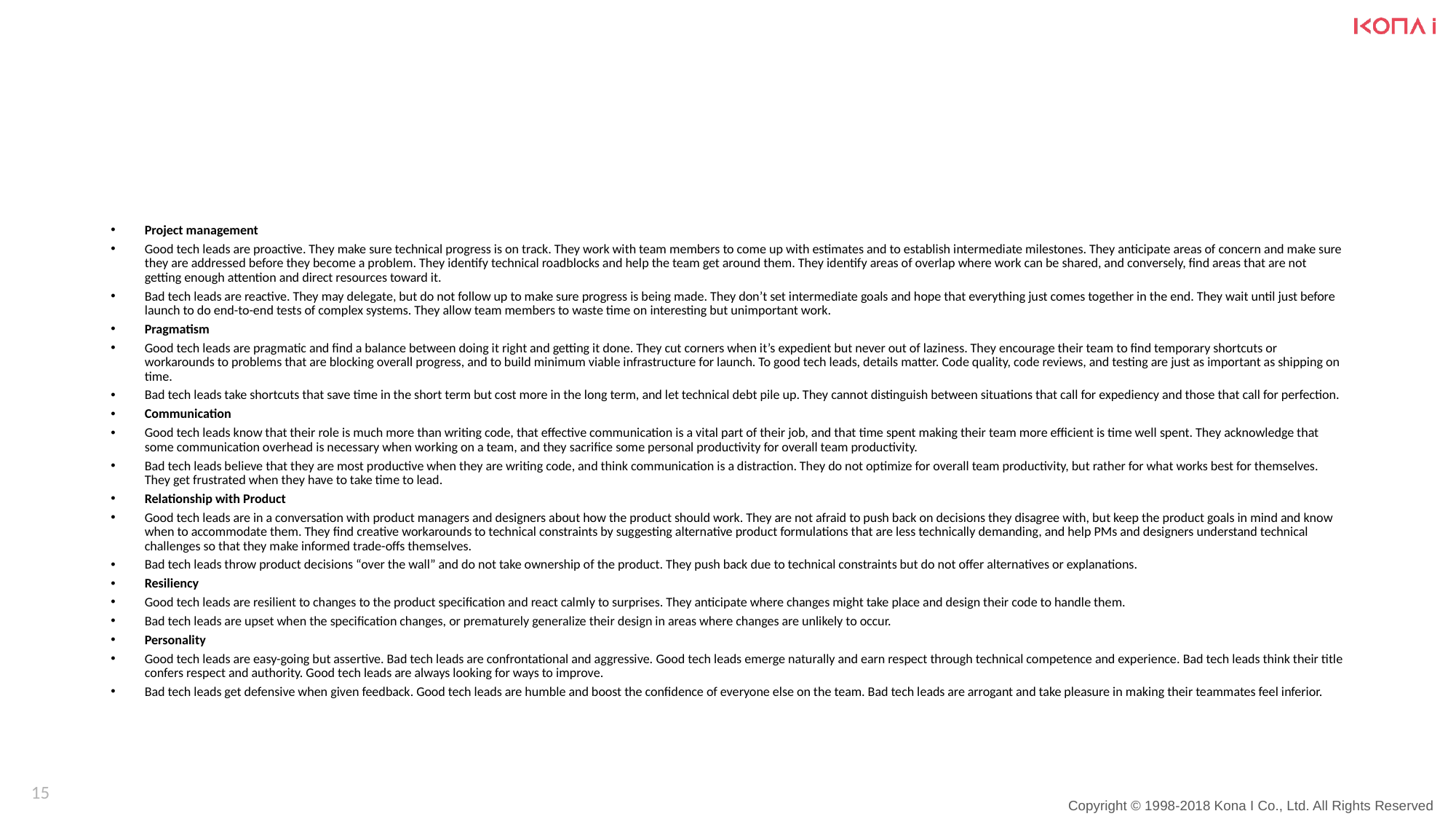

#
Project management
Good tech leads are proactive. They make sure technical progress is on track. They work with team members to come up with estimates and to establish intermediate milestones. They anticipate areas of concern and make sure they are addressed before they become a problem. They identify technical roadblocks and help the team get around them. They identify areas of overlap where work can be shared, and conversely, find areas that are not getting enough attention and direct resources toward it.
Bad tech leads are reactive. They may delegate, but do not follow up to make sure progress is being made. They don’t set intermediate goals and hope that everything just comes together in the end. They wait until just before launch to do end-to-end tests of complex systems. They allow team members to waste time on interesting but unimportant work.
Pragmatism
Good tech leads are pragmatic and find a balance between doing it right and getting it done. They cut corners when it’s expedient but never out of laziness. They encourage their team to find temporary shortcuts or workarounds to problems that are blocking overall progress, and to build minimum viable infrastructure for launch. To good tech leads, details matter. Code quality, code reviews, and testing are just as important as shipping on time.
Bad tech leads take shortcuts that save time in the short term but cost more in the long term, and let technical debt pile up. They cannot distinguish between situations that call for expediency and those that call for perfection.
Communication
Good tech leads know that their role is much more than writing code, that effective communication is a vital part of their job, and that time spent making their team more efficient is time well spent. They acknowledge that some communication overhead is necessary when working on a team, and they sacrifice some personal productivity for overall team productivity.
Bad tech leads believe that they are most productive when they are writing code, and think communication is a distraction. They do not optimize for overall team productivity, but rather for what works best for themselves. They get frustrated when they have to take time to lead.
Relationship with Product
Good tech leads are in a conversation with product managers and designers about how the product should work. They are not afraid to push back on decisions they disagree with, but keep the product goals in mind and know when to accommodate them. They find creative workarounds to technical constraints by suggesting alternative product formulations that are less technically demanding, and help PMs and designers understand technical challenges so that they make informed trade-offs themselves.
Bad tech leads throw product decisions “over the wall” and do not take ownership of the product. They push back due to technical constraints but do not offer alternatives or explanations.
Resiliency
Good tech leads are resilient to changes to the product specification and react calmly to surprises. They anticipate where changes might take place and design their code to handle them.
Bad tech leads are upset when the specification changes, or prematurely generalize their design in areas where changes are unlikely to occur.
Personality
Good tech leads are easy-going but assertive. Bad tech leads are confrontational and aggressive. Good tech leads emerge naturally and earn respect through technical competence and experience. Bad tech leads think their title confers respect and authority. Good tech leads are always looking for ways to improve.
Bad tech leads get defensive when given feedback. Good tech leads are humble and boost the confidence of everyone else on the team. Bad tech leads are arrogant and take pleasure in making their teammates feel inferior.

15